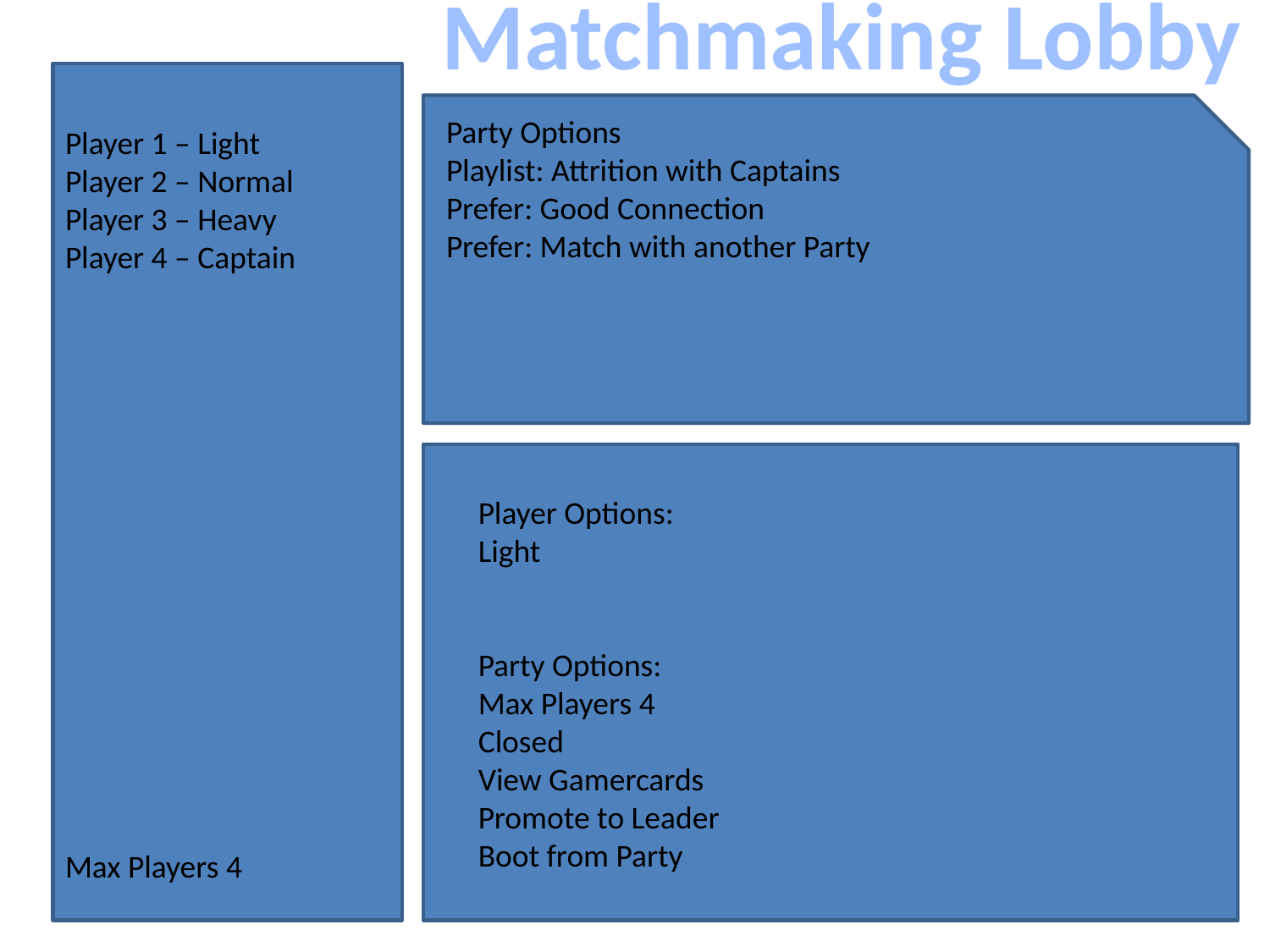

Matchmaking Lobby

Party Options
Playlist: Attrition with Captains
Prefer: Good Connection
Prefer: Match with another Party

Player 1 – Light
Player 2 – Normal
Player 3 – Heavy
Player 4 – Captain

Max Players 4

Player Options:
Light

Party Options:
Max Players 4
Closed
View Gamercards
Promote to Leader
Boot from Party